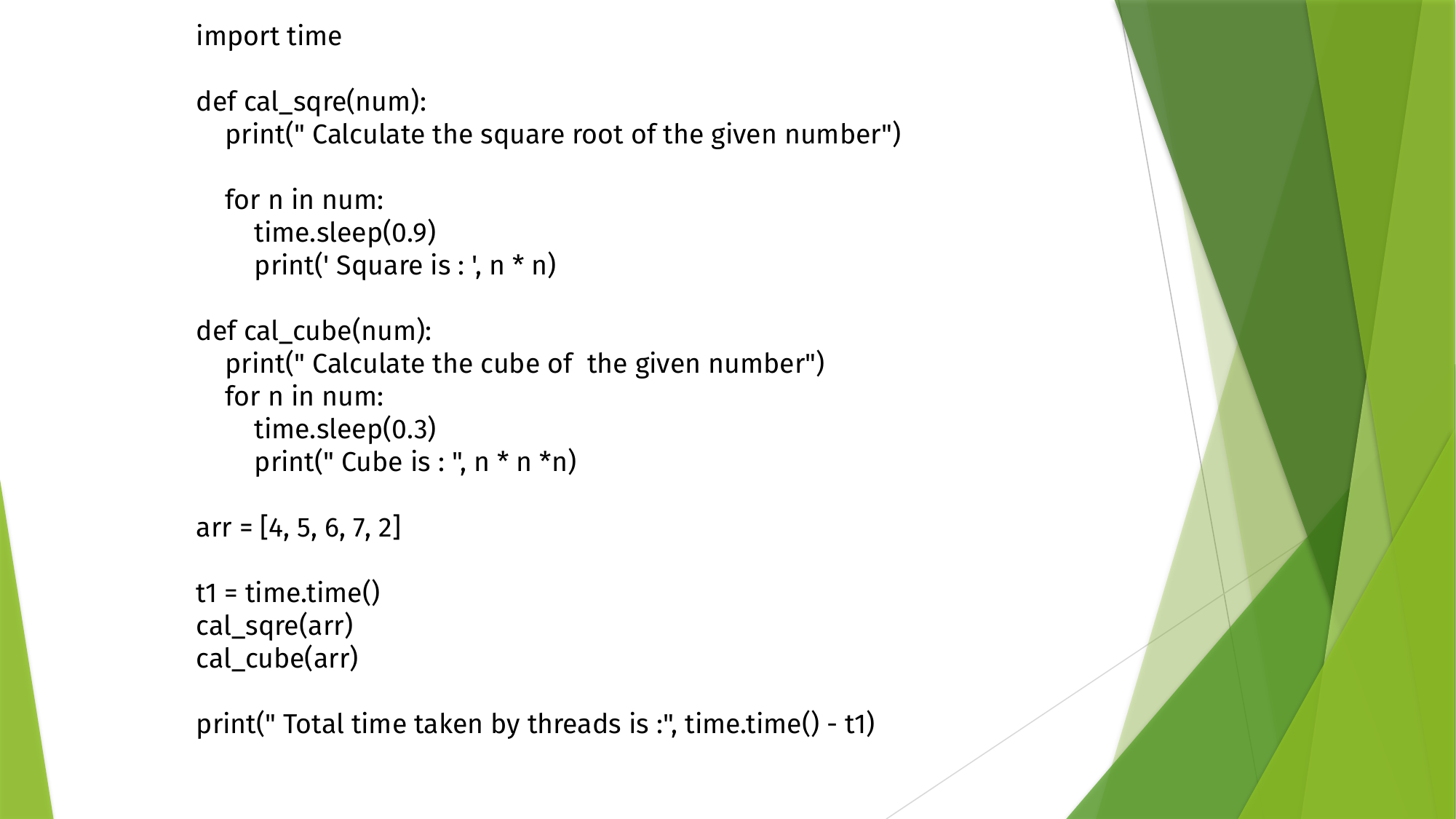

import time

def cal_sqre(num):
    print(" Calculate the square root of the given number")
    for n in num:
        time.sleep(0.9)
        print(' Square is : ', n * n)

def cal_cube(num):
    print(" Calculate the cube of  the given number")
    for n in num:
        time.sleep(0.3)
        print(" Cube is : ", n * n *n)

arr = [4, 5, 6, 7, 2]

t1 = time.time()
cal_sqre(arr)
cal_cube(arr)

print(" Total time taken by threads is :", time.time() - t1)